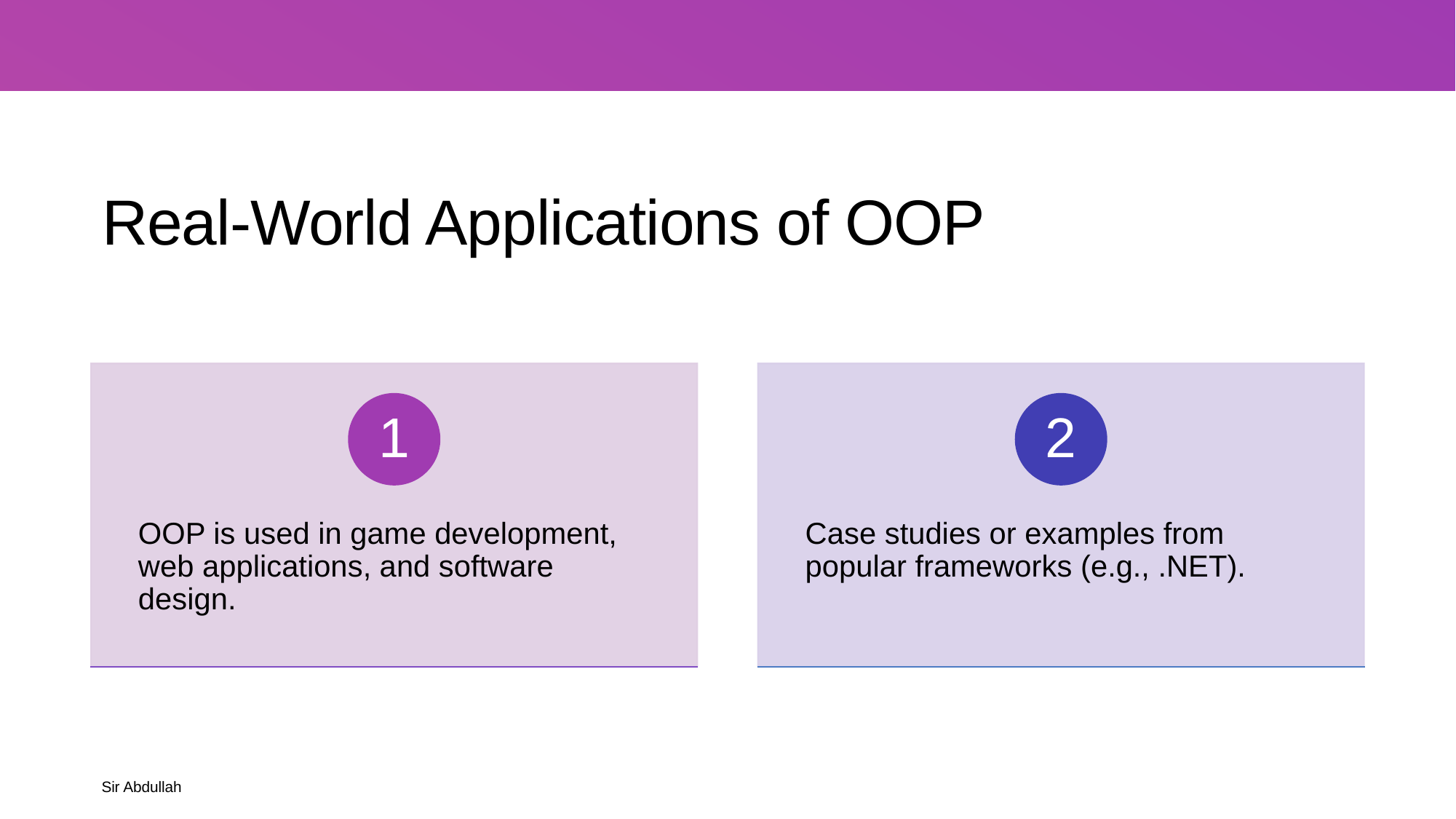

# Real-World Applications of OOP
OOP is used in game development, web applications, and software design.
1
Case studies or examples from popular frameworks (e.g., .NET).
2
Sir Abdullah